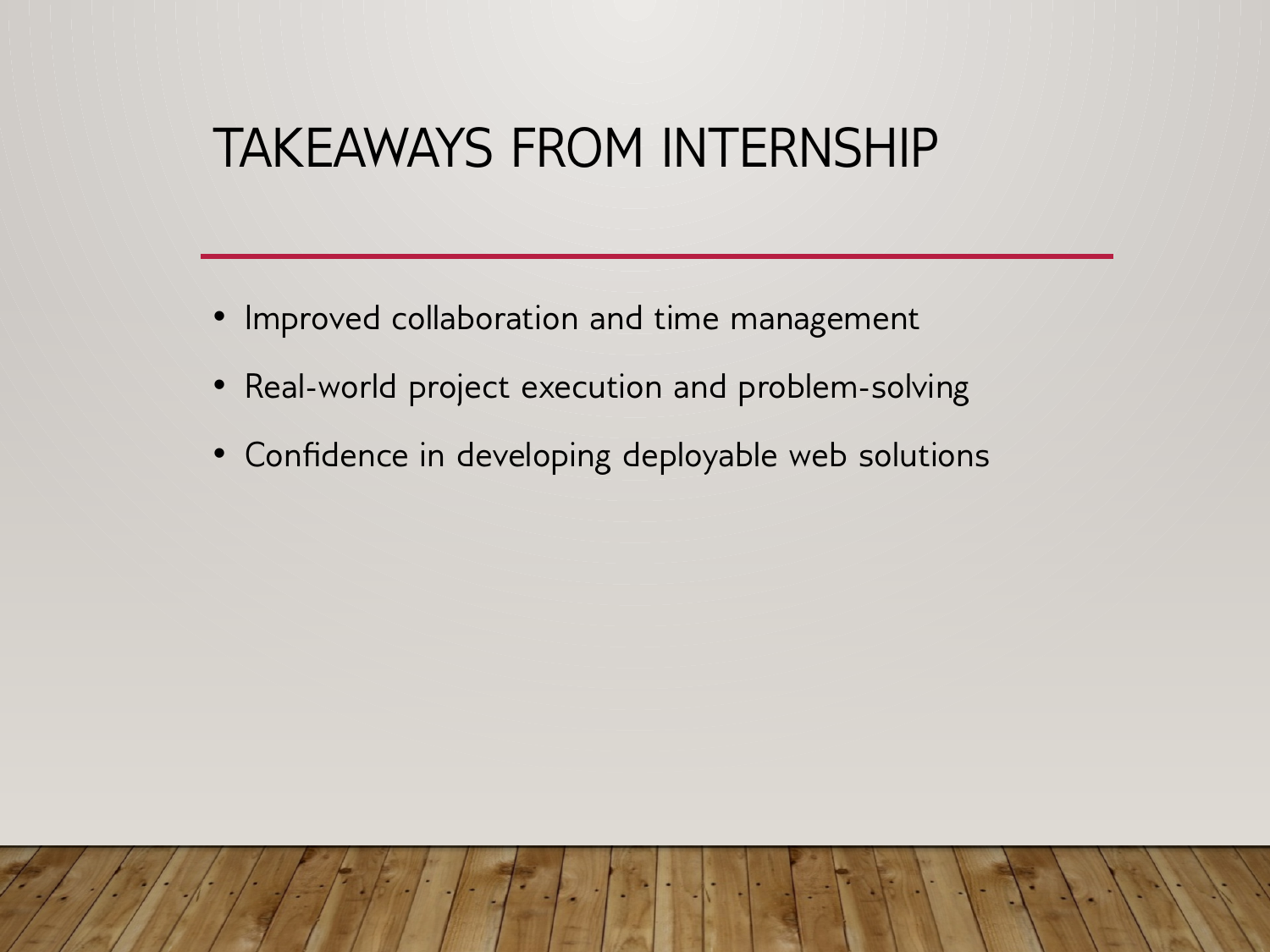

# Takeaways from Internship
Improved collaboration and time management
Real-world project execution and problem-solving
Confidence in developing deployable web solutions